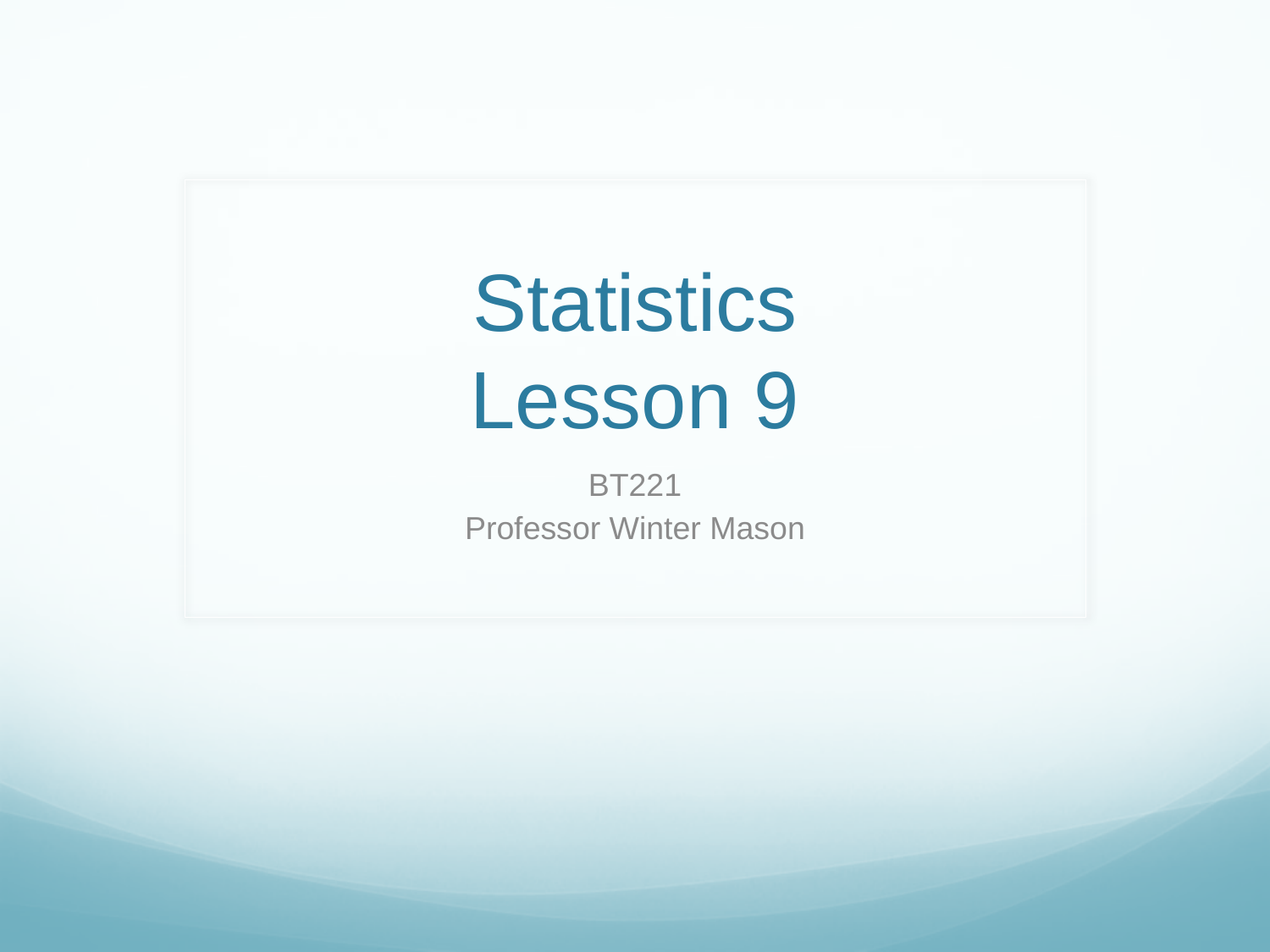

# Statistics Lesson 9
BT221
Professor Winter Mason